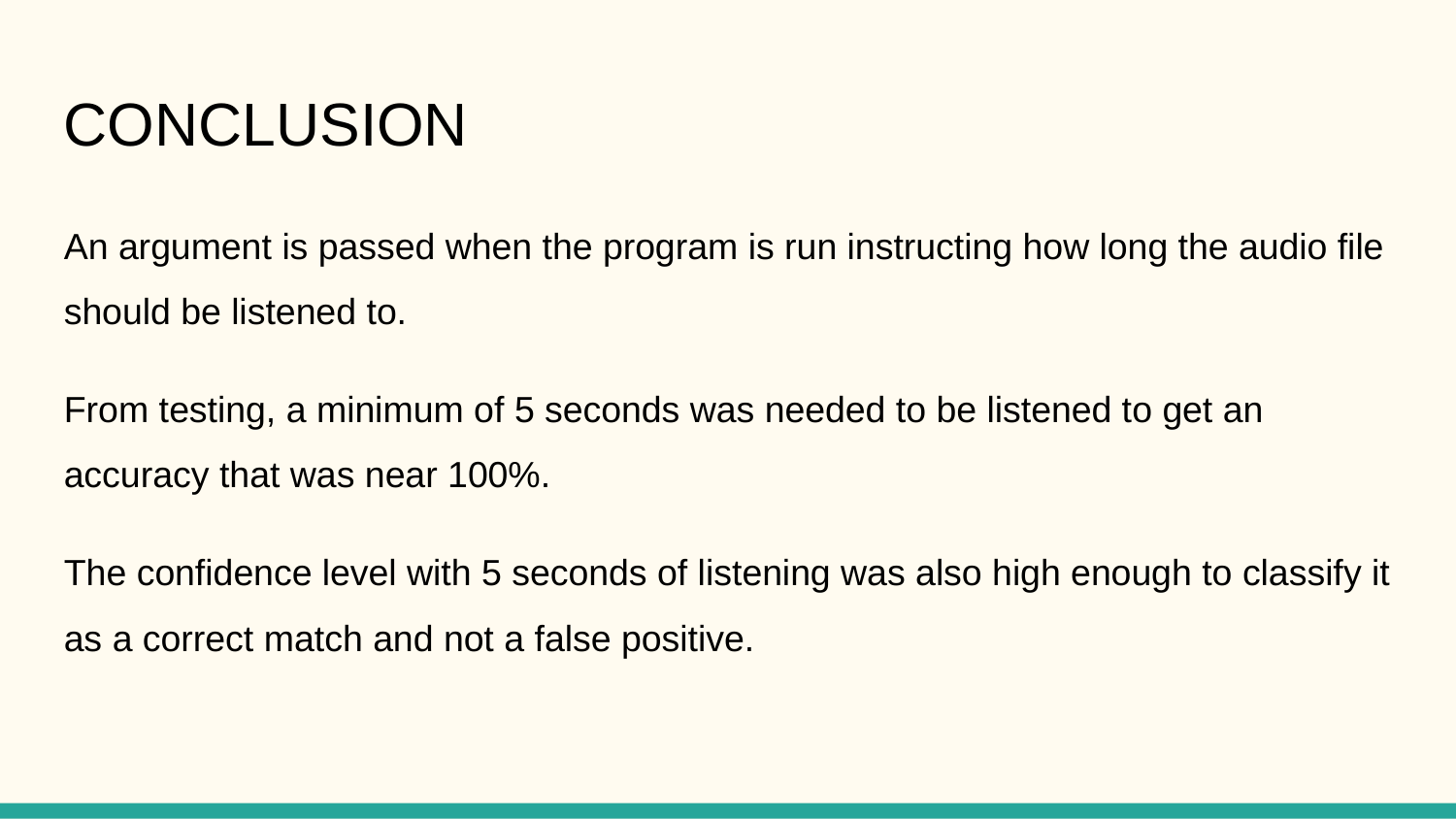

CONCLUSION
An argument is passed when the program is run instructing how long the audio file should be listened to.
From testing, a minimum of 5 seconds was needed to be listened to get an accuracy that was near 100%.
The confidence level with 5 seconds of listening was also high enough to classify it as a correct match and not a false positive.